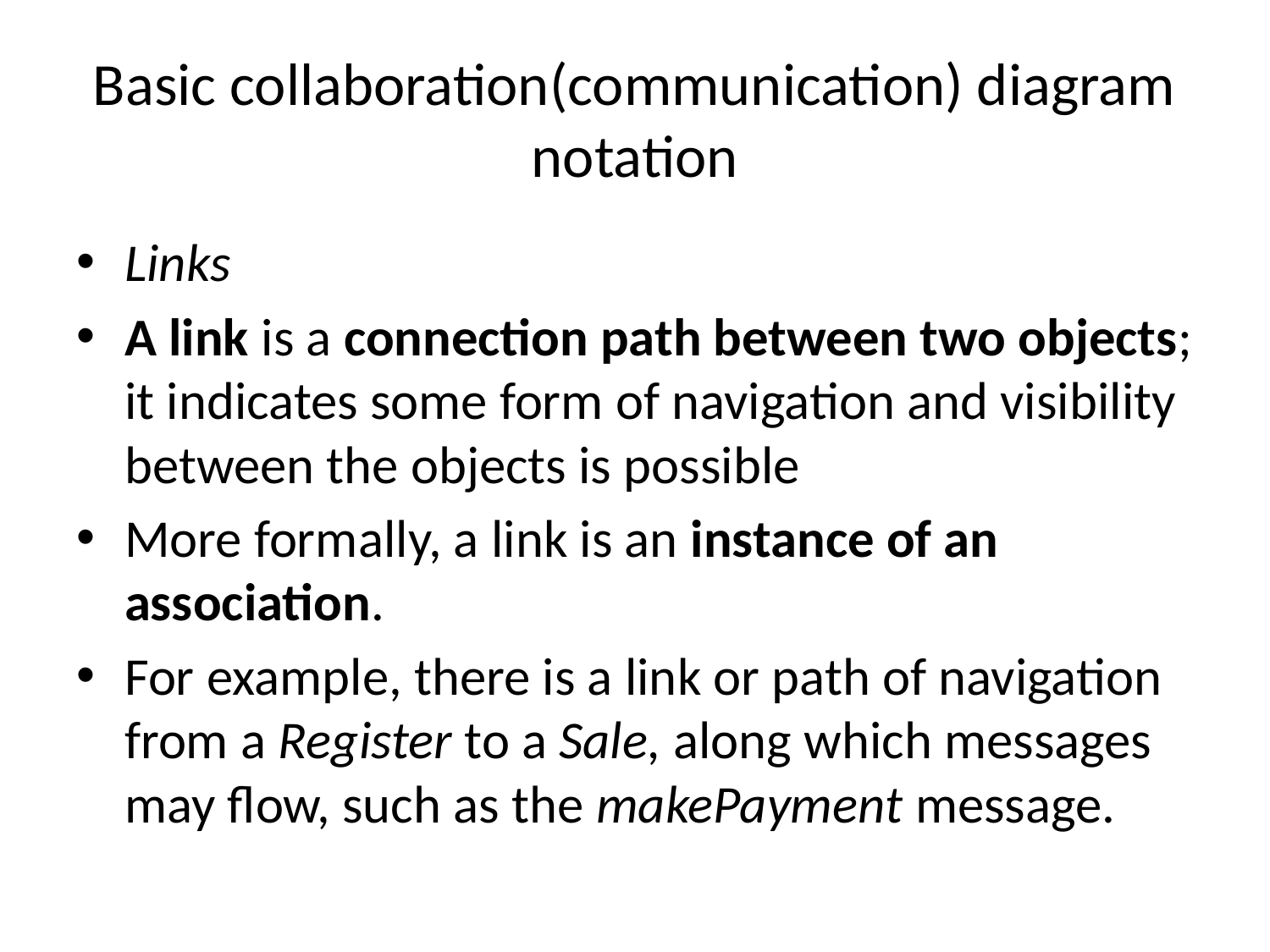

# Basic collaboration(communication) diagram notation
Links
A link is a connection path between two objects; it indicates some form of navigation and visibility between the objects is possible
More formally, a link is an instance of an association.
For example, there is a link or path of navigation from a Register to a Sale, along which messages may flow, such as the makePayment message.